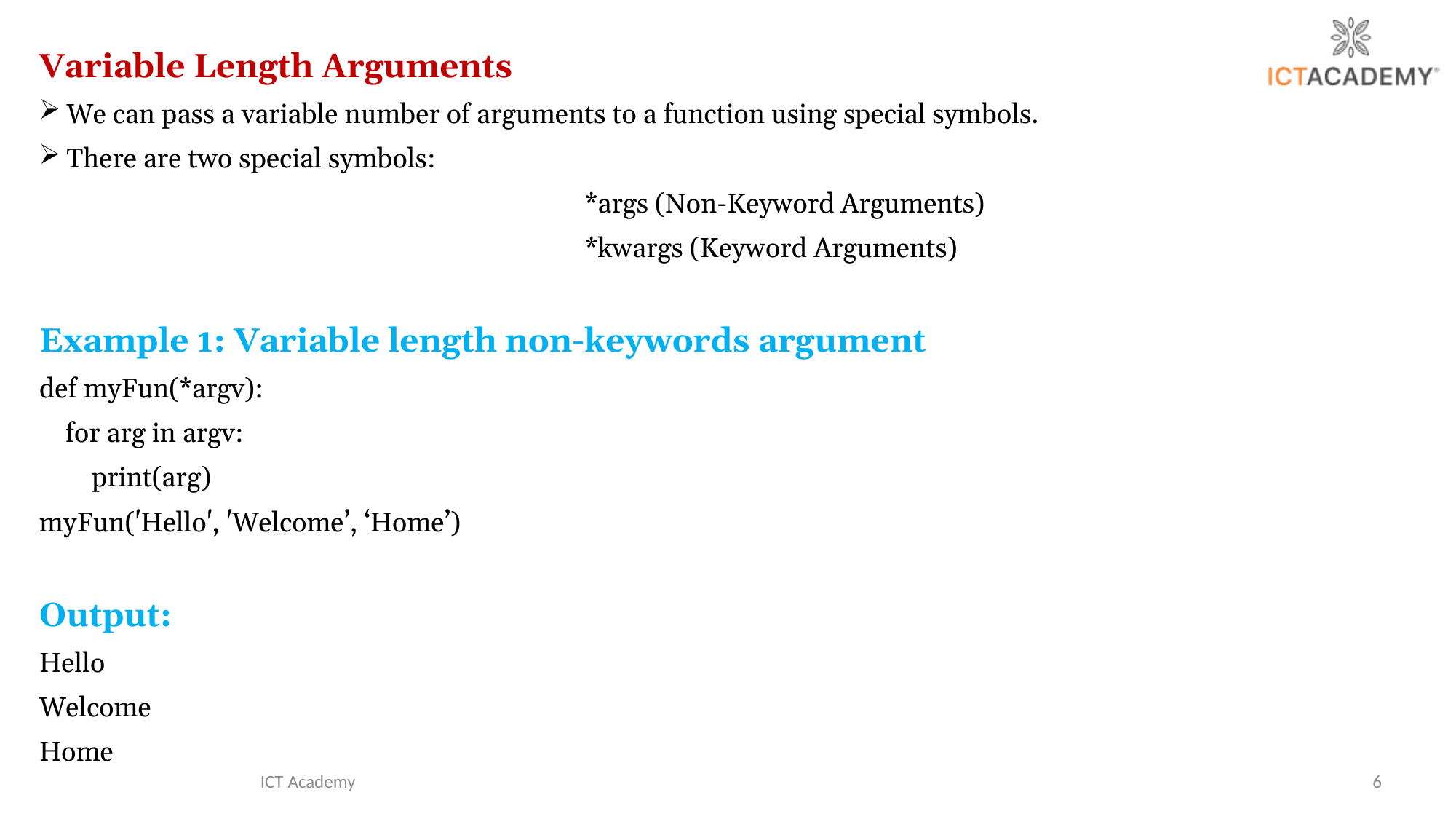

Variable Length Arguments
We can pass a variable number of arguments to a function using special symbols.
There are two special symbols:
					*args (Non-Keyword Arguments)
					*kwargs (Keyword Arguments)

Example 1: Variable length non-keywords argument
def myFun(*argv):
    for arg in argv:
        print(arg)
myFun('Hello', 'Welcome’, ‘Home’)

Output:
Hello
Welcome
Home

ICT Academy
6